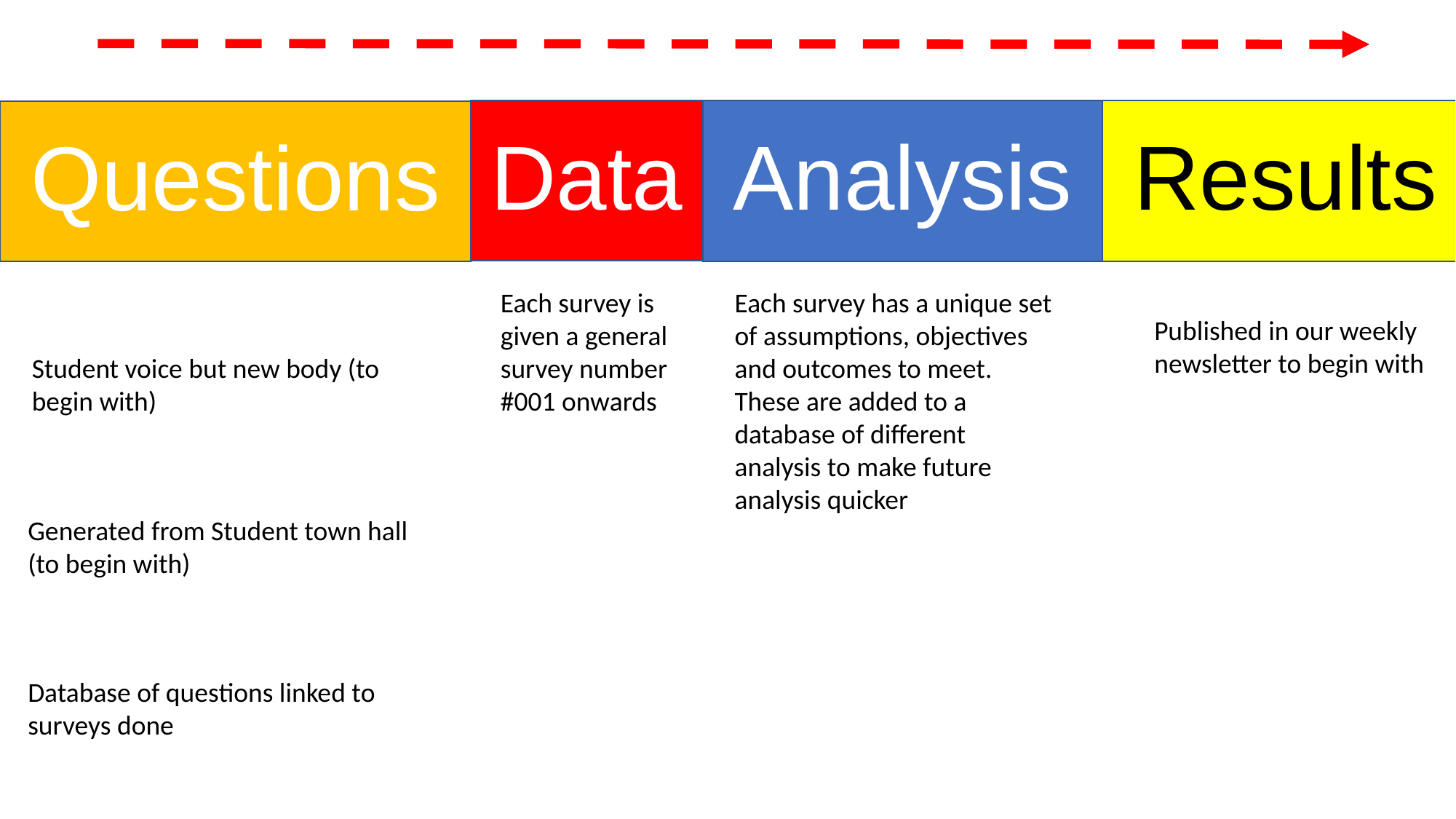

Data
Results
Analysis
Questions
Each survey is given a general survey number #001 onwards
Each survey has a unique set of assumptions, objectives and outcomes to meet. These are added to a database of different analysis to make future analysis quicker
Published in our weekly newsletter to begin with
Student voice but new body (to begin with)
Generated from Student town hall (to begin with)
Database of questions linked to surveys done